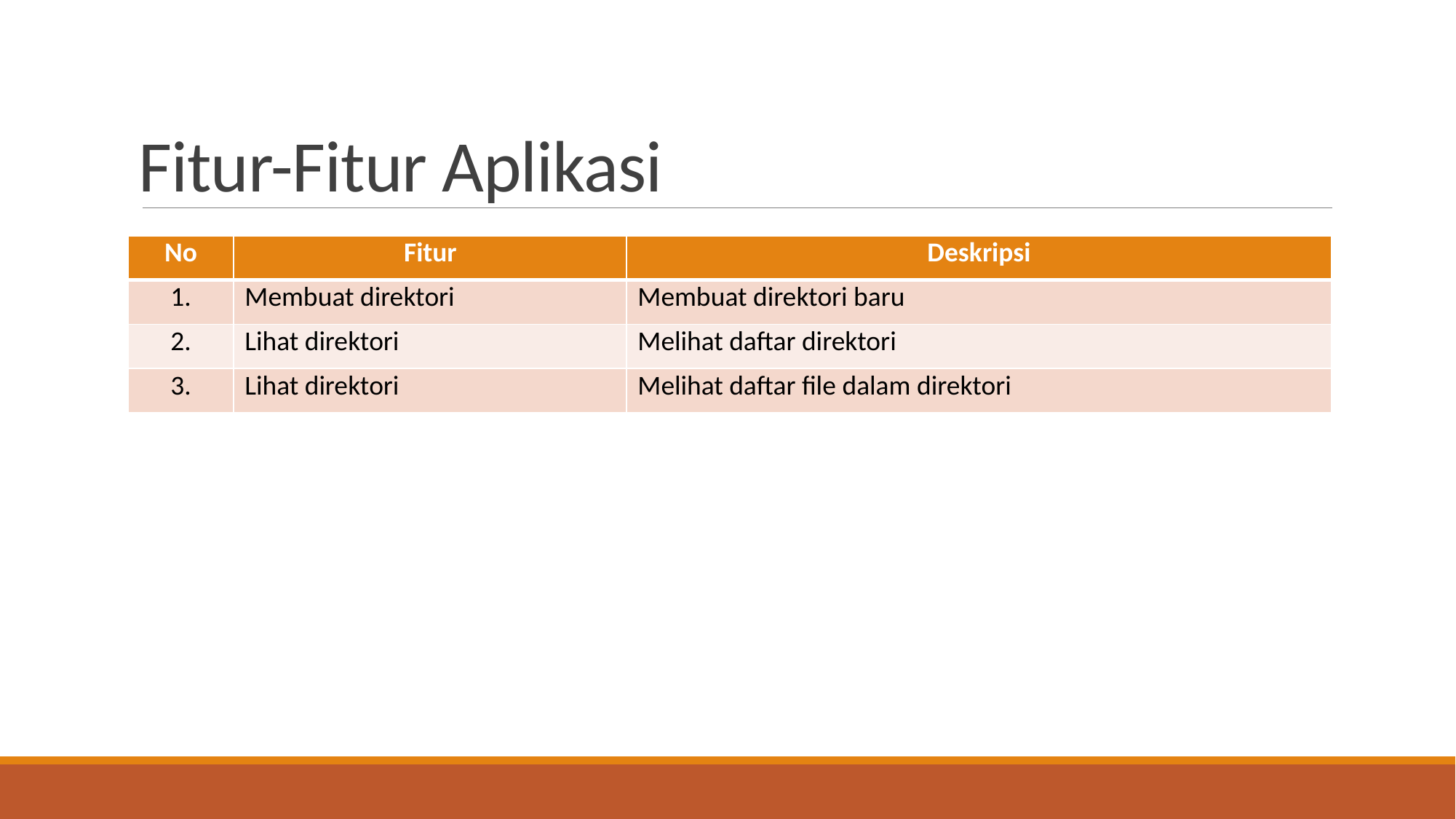

# Fitur-Fitur Aplikasi
| No | Fitur | Deskripsi |
| --- | --- | --- |
| 1. | Membuat direktori | Membuat direktori baru |
| 2. | Lihat direktori | Melihat daftar direktori |
| 3. | Lihat direktori | Melihat daftar file dalam direktori |